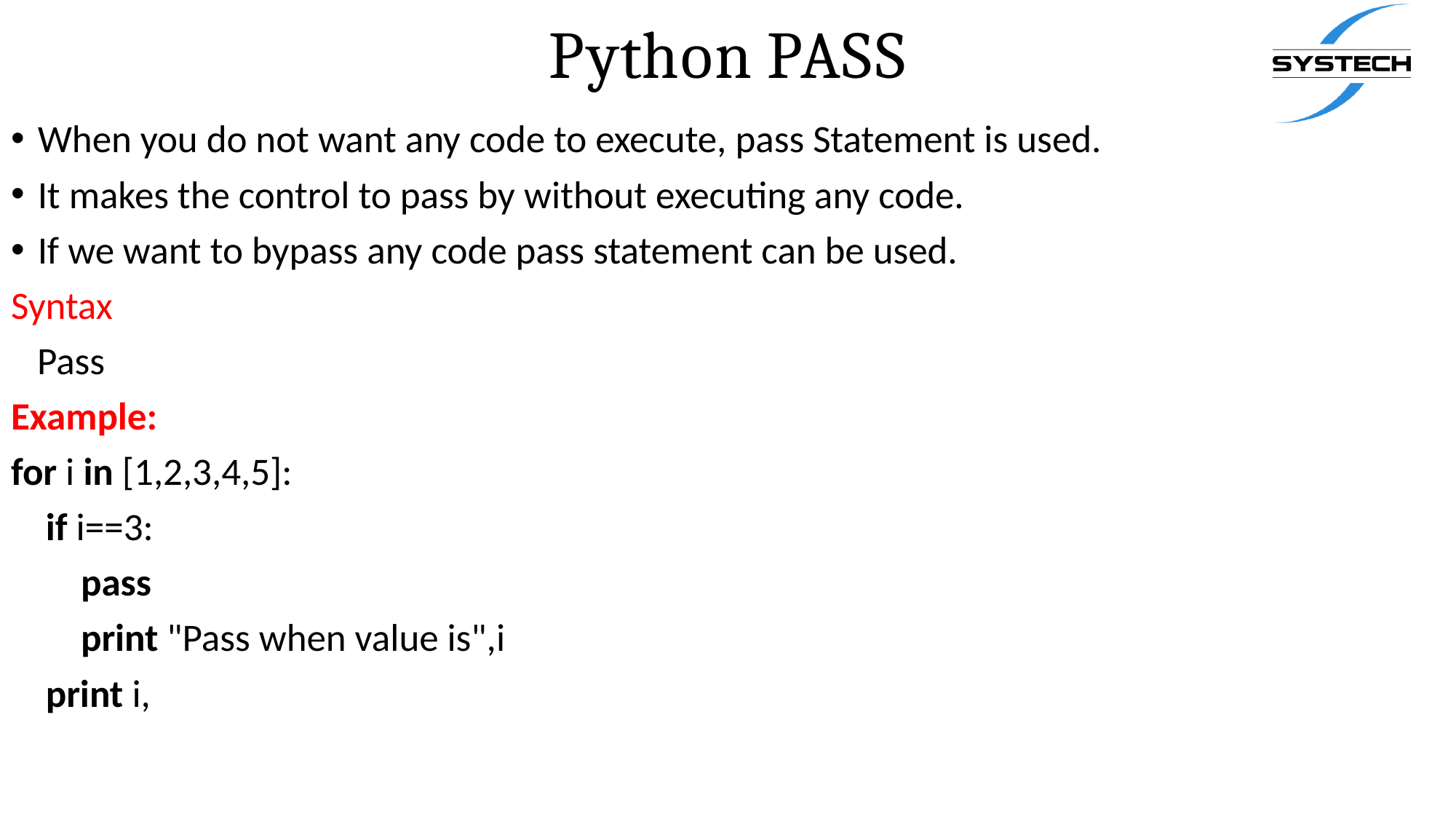

# Python PASS
When you do not want any code to execute, pass Statement is used.
It makes the control to pass by without executing any code.
If we want to bypass any code pass statement can be used.
Syntax
   Pass
Example:
for i in [1,2,3,4,5]:
    if i==3:
        pass
        print "Pass when value is",i
    print i,